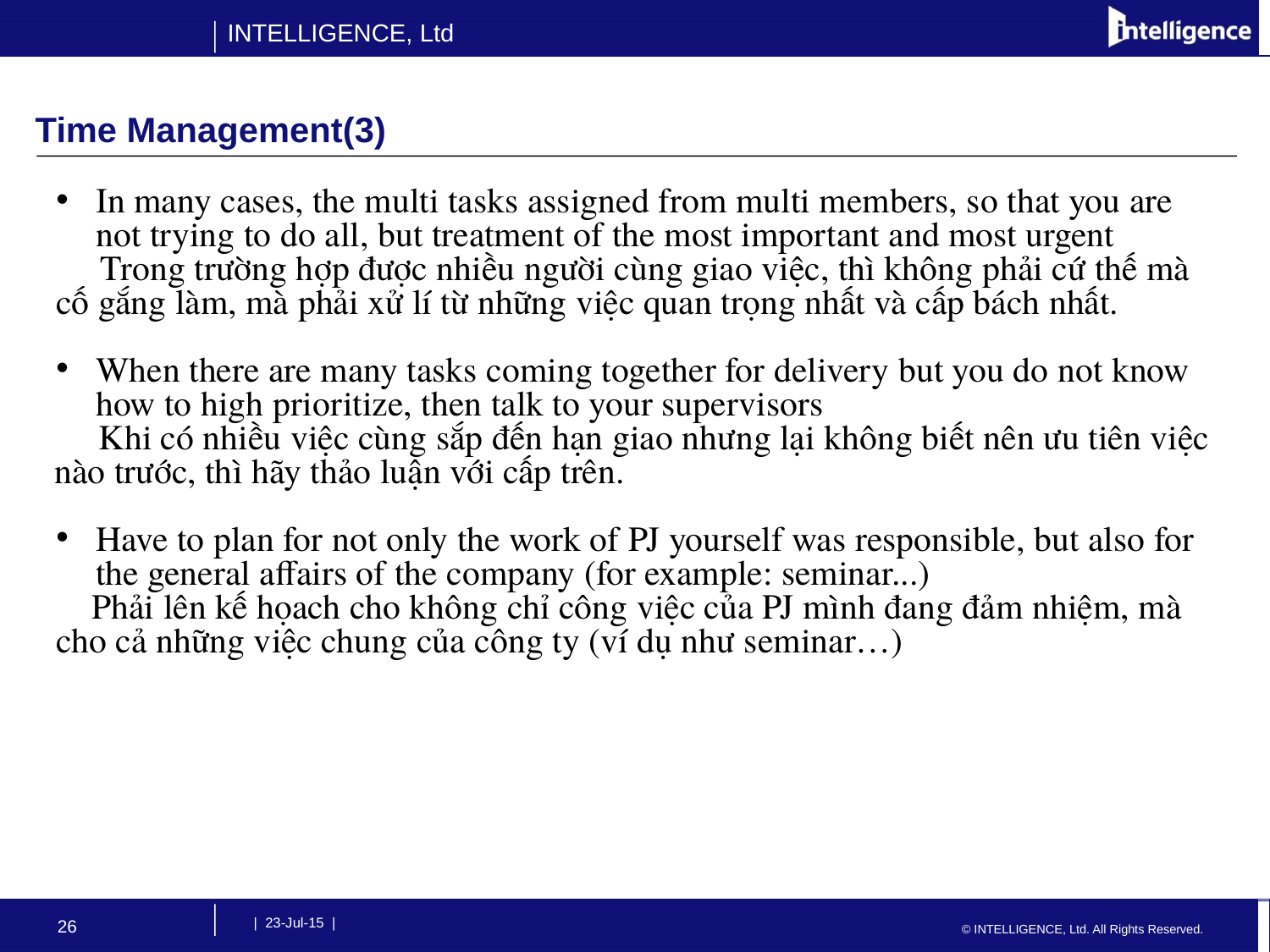

# Time Management(3)
In many cases, the multi tasks assigned from multi members, so that you are not trying to do all, but treatment of the most important and most urgent
     Trong trường hợp được nhiều người cùng giao việc, thì không phải cứ thế mà cố gắng làm, mà phải xử lí từ những việc quan trọng nhất và cấp bách nhất.

When there are many tasks coming together for delivery but you do not know how to high prioritize, then talk to your supervisors
     Khi có nhiều việc cùng sắp đến hạn giao nhưng lại không biết nên ưu tiên việc nào trước, thì hãy thảo luận với cấp trên.

Have to plan for not only the work of PJ yourself was responsible, but also for the general affairs of the company (for example: seminar...)
    Phải lên kế họach cho không chỉ công việc của PJ mình đang đảm nhiệm, mà cho cả những việc chung của công ty (ví dụ như seminar…)

26
  |  23-Jul-15  |